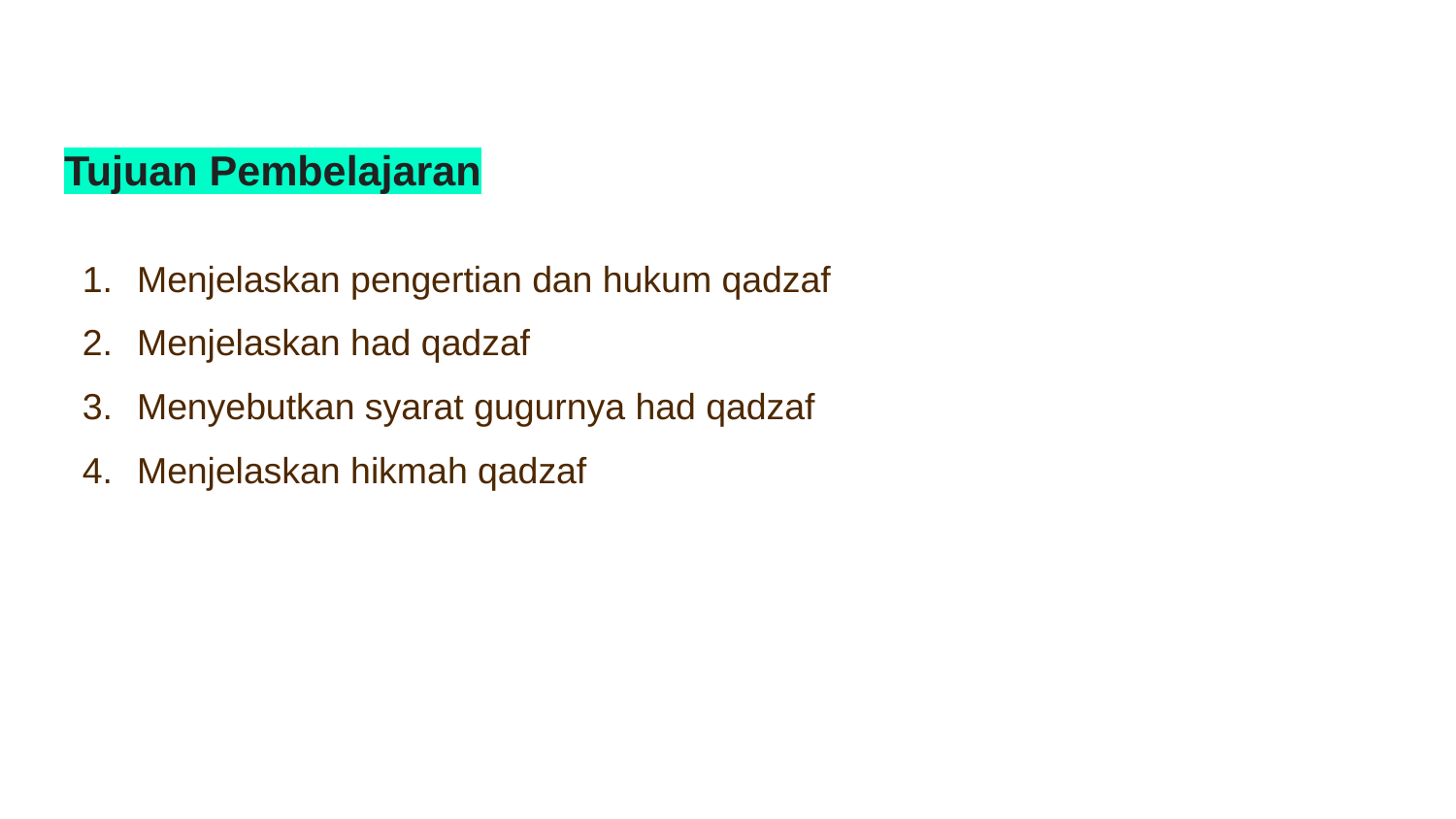

# Tujuan Pembelajaran
Menjelaskan pengertian dan hukum qadzaf
Menjelaskan had qadzaf
Menyebutkan syarat gugurnya had qadzaf
Menjelaskan hikmah qadzaf